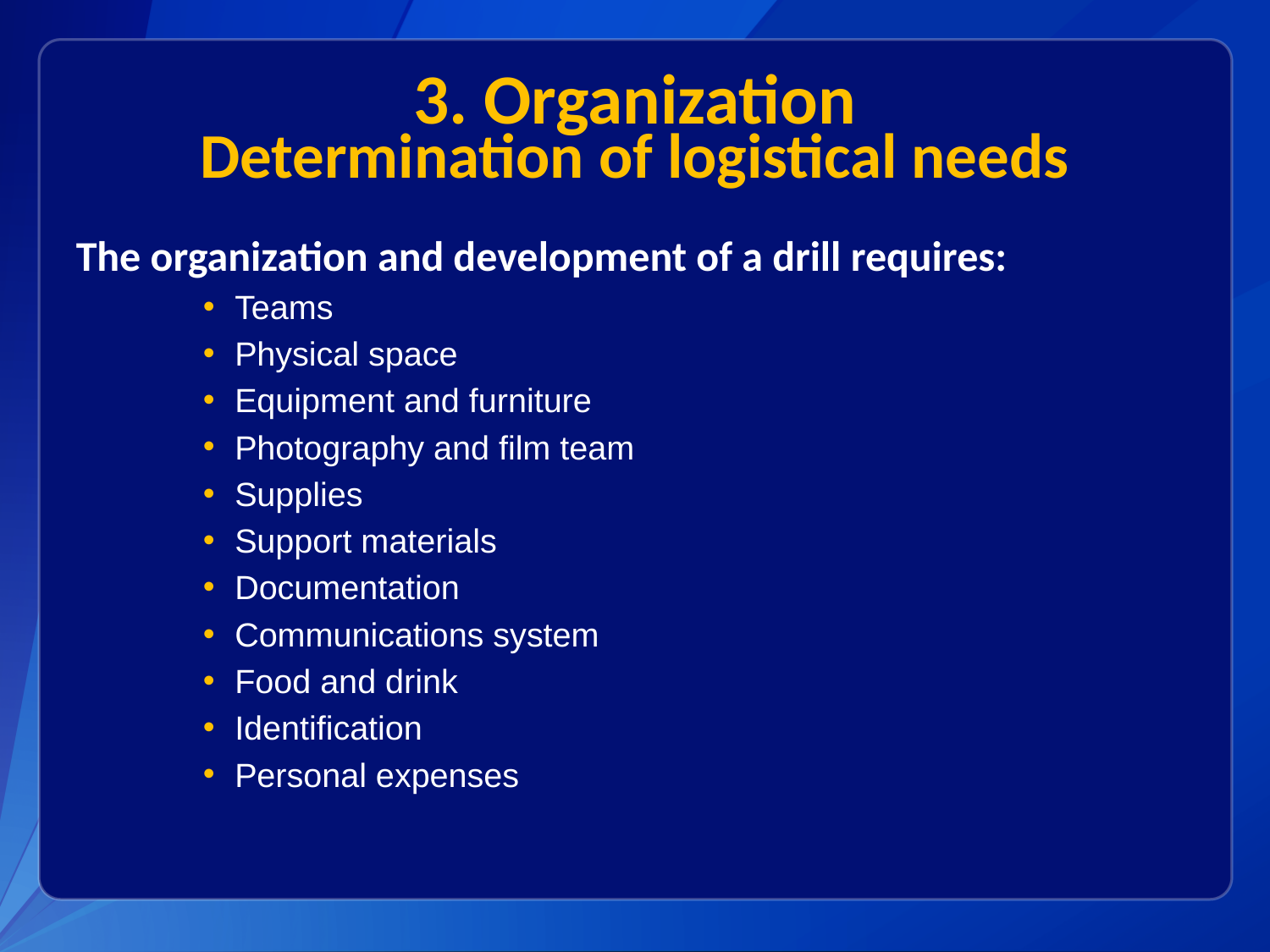

# 3. Organization Determination of logistical needs
The organization and development of a drill requires:
Teams
Physical space
Equipment and furniture
Photography and film team
Supplies
Support materials
Documentation
Communications system
Food and drink
Identification
Personal expenses